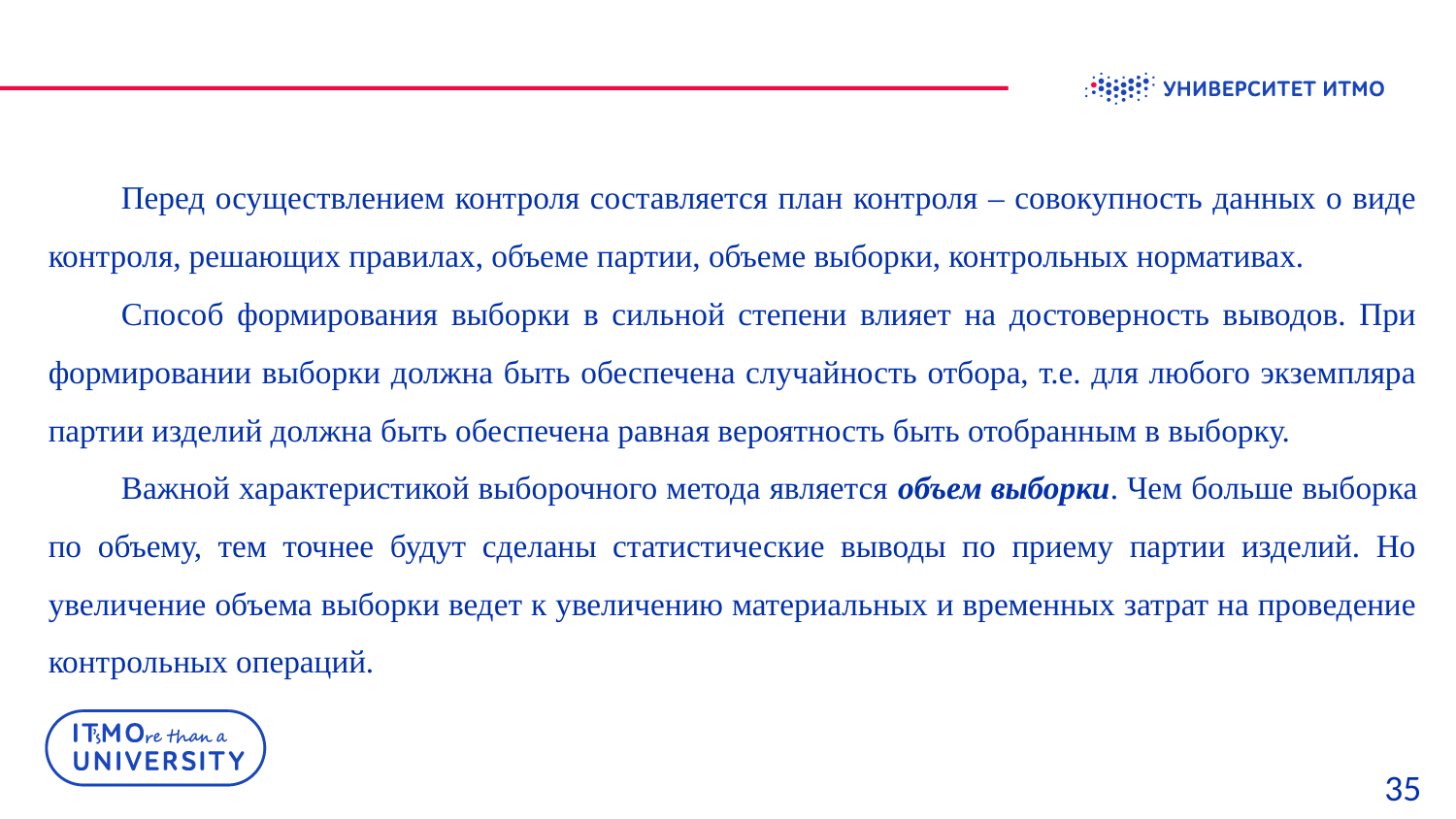

Перед осуществлением контроля составляется план контроля – совокупность данных о виде контроля, решающих правилах, объеме партии, объеме выборки, контрольных нормативах.
Способ формирования выборки в сильной степени влияет на достоверность выводов. При формировании выборки должна быть обеспечена случайность отбора, т.е. для любого экземпляра партии изделий должна быть обеспечена равная вероятность быть отобранным в выборку.
Важной характеристикой выборочного метода является объем выборки. Чем больше выборка по объему, тем точнее будут сделаны статистические выводы по приему партии изделий. Но увеличение объема выборки ведет к увеличению материальных и временных затрат на проведение контрольных операций.

35